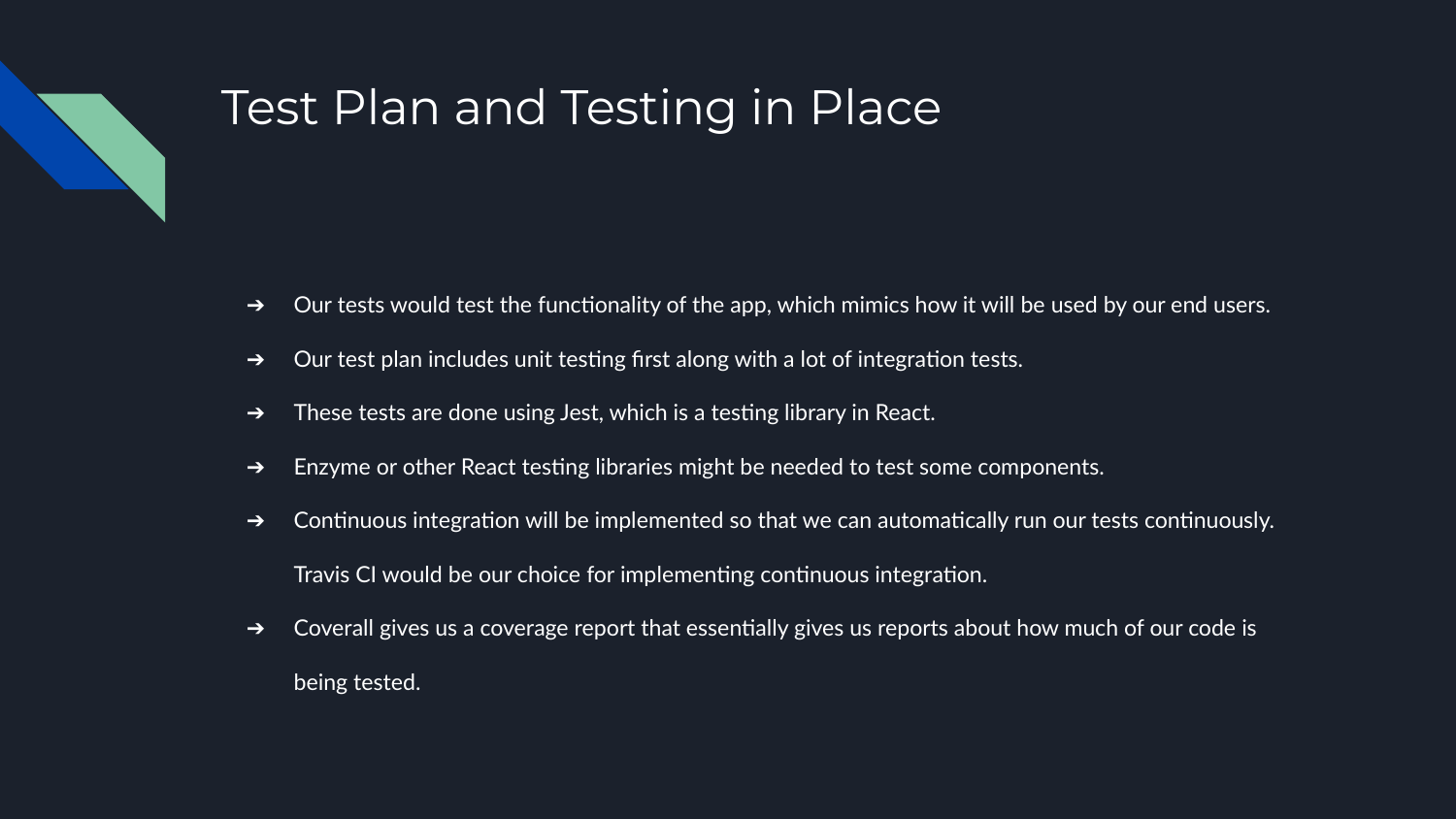

# Test Plan and Testing in Place
Our tests would test the functionality of the app, which mimics how it will be used by our end users.
Our test plan includes unit testing first along with a lot of integration tests.
These tests are done using Jest, which is a testing library in React.
Enzyme or other React testing libraries might be needed to test some components.
Continuous integration will be implemented so that we can automatically run our tests continuously. Travis CI would be our choice for implementing continuous integration.
Coverall gives us a coverage report that essentially gives us reports about how much of our code is being tested.